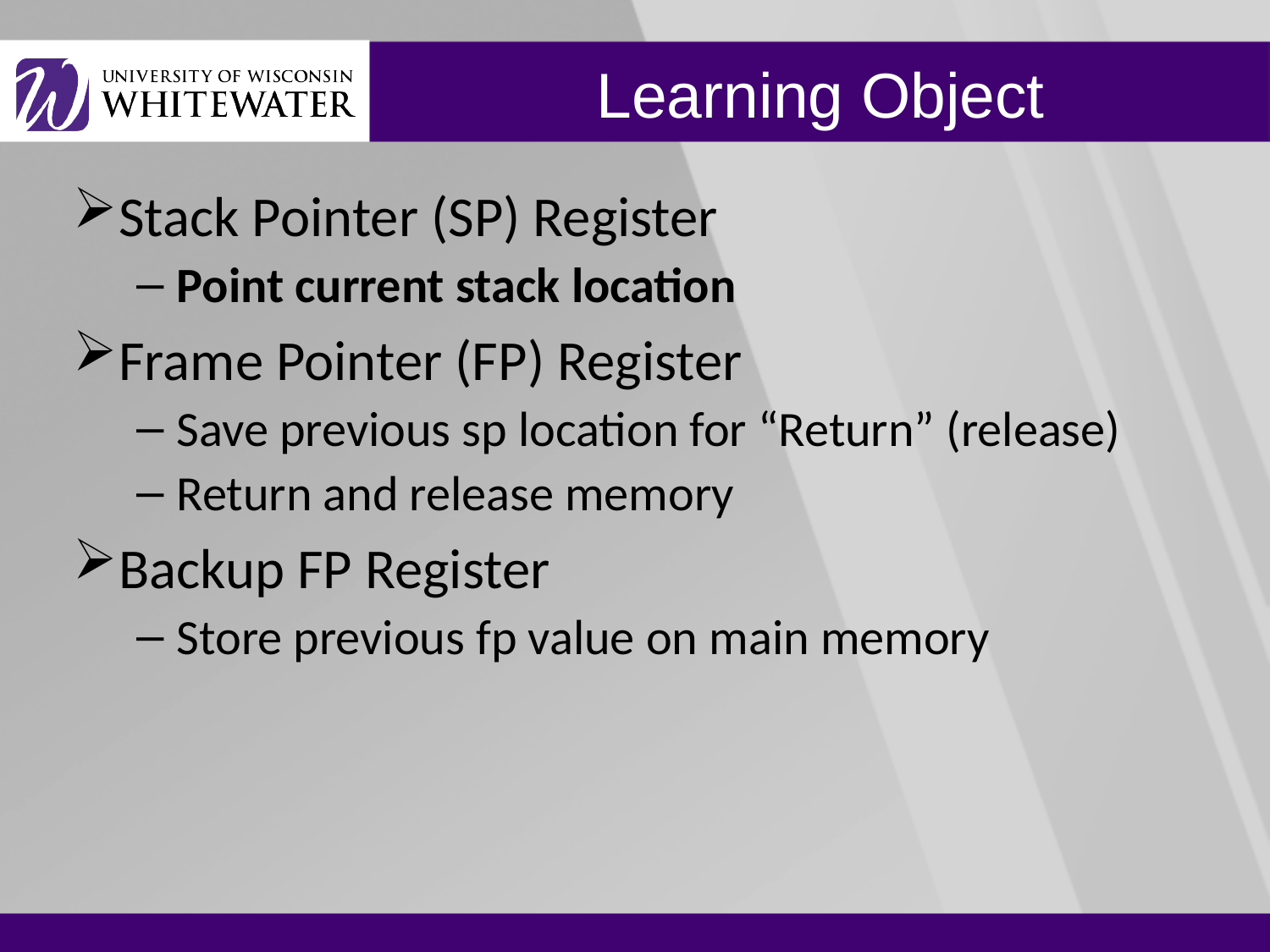

# Learning Object
Stack Pointer (SP) Register
Point current stack location
Frame Pointer (FP) Register
Save previous sp location for “Return” (release)
Return and release memory
Backup FP Register
Store previous fp value on main memory